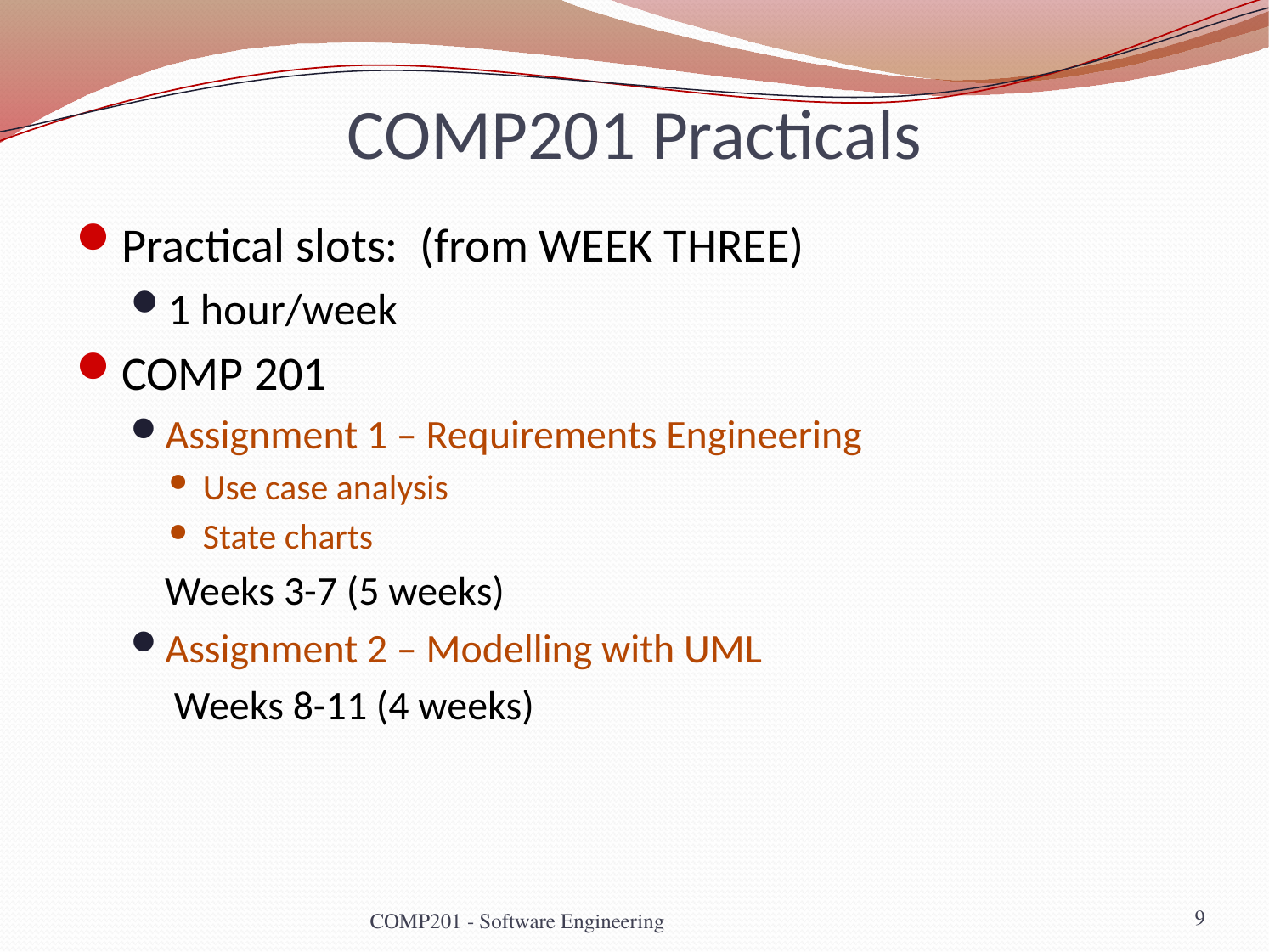

# COMP201 Practicals
Practical slots:  (from WEEK THREE)
1 hour/week
COMP 201
Assignment 1 – Requirements Engineering
Use case analysis
State charts
	Weeks 3-7 (5 weeks)
Assignment 2 – Modelling with UML
	 Weeks 8-11 (4 weeks)

COMP201 - Software Engineering
9